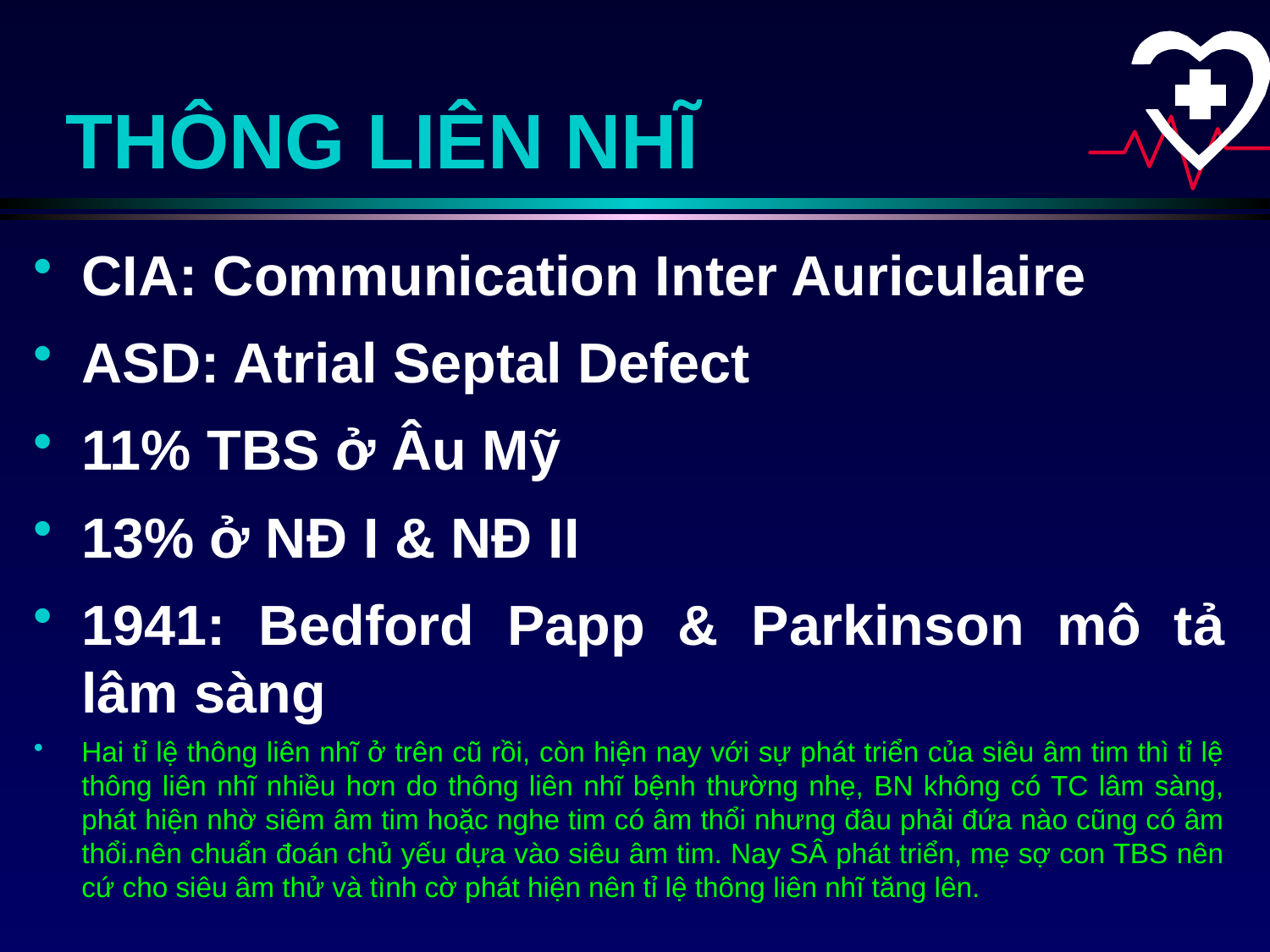

# THÔNG LIÊN NHĨ
CIA: Communication Inter Auriculaire
ASD: Atrial Septal Defect
11% TBS ở Âu Mỹ
13% ở NĐ I & NĐ II
1941: Bedford Papp & Parkinson mô tả lâm sàng
Hai tỉ lệ thông liên nhĩ ở trên cũ rồi, còn hiện nay với sự phát triển của siêu âm tim thì tỉ lệ thông liên nhĩ nhiều hơn do thông liên nhĩ bệnh thường nhẹ, BN không có TC lâm sàng, phát hiện nhờ siêm âm tim hoặc nghe tim có âm thổi nhưng đâu phải đứa nào cũng có âm thổi.nên chuẩn đoán chủ yếu dựa vào siêu âm tim. Nay SÂ phát triển, mẹ sợ con TBS nên cứ cho siêu âm thử và tình cờ phát hiện nên tỉ lệ thông liên nhĩ tăng lên.